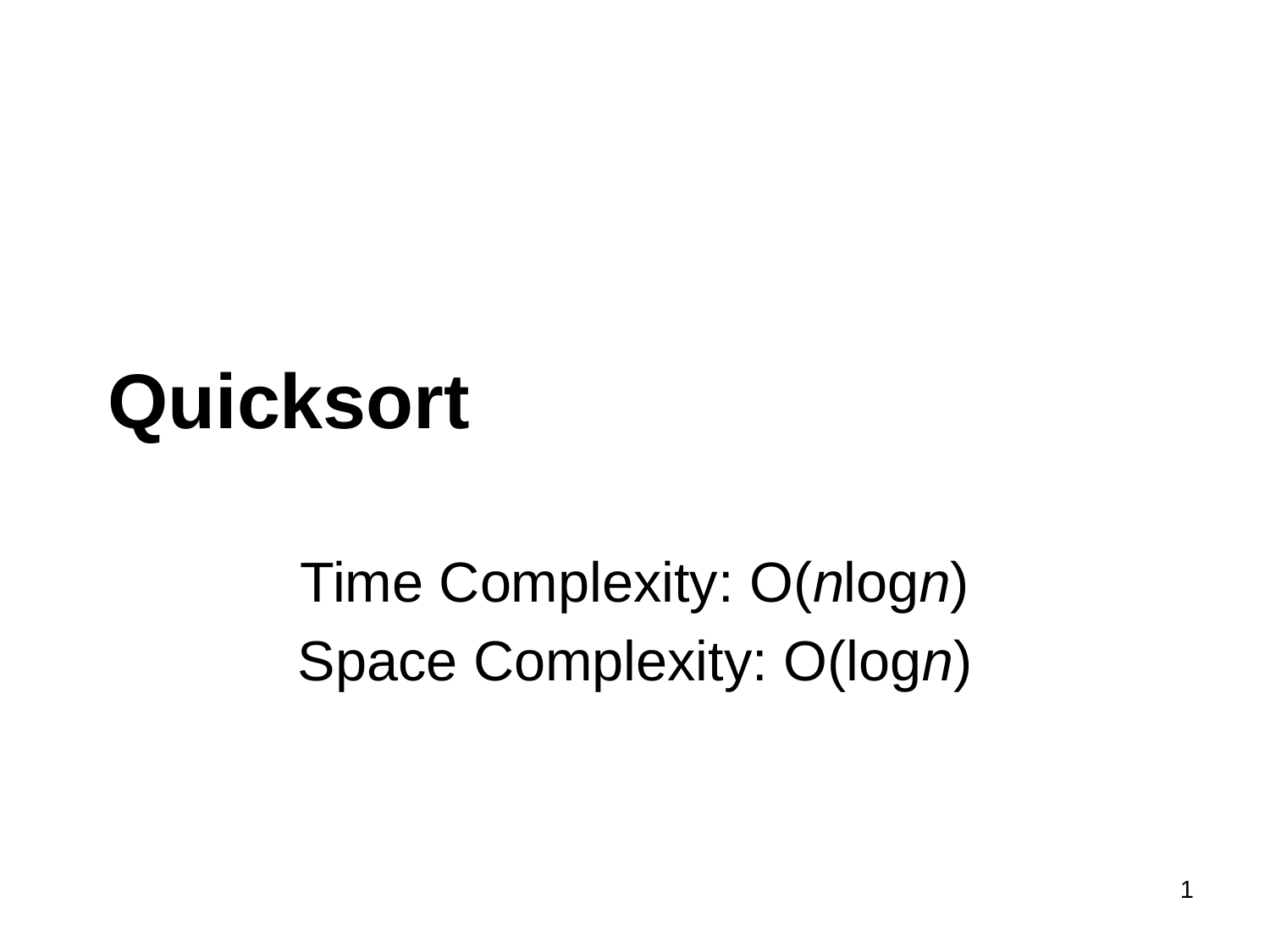

# Quicksort
Time Complexity: O(nlogn)
Space Complexity: O(logn)
1